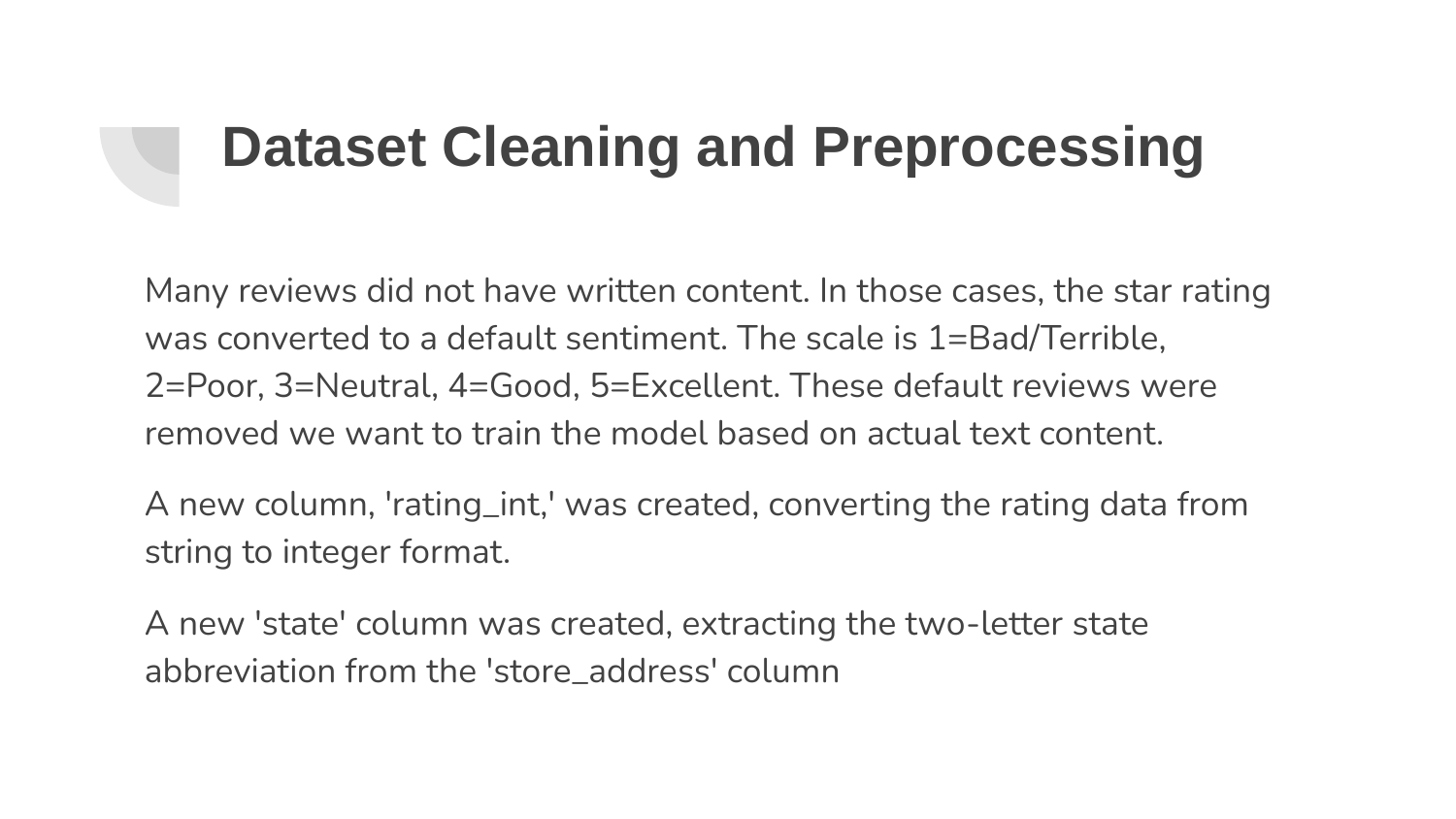

# Dataset Cleaning and Preprocessing

Many reviews did not have written content. In those cases, the star rating was converted to a default sentiment. The scale is 1=Bad/Terrible, 2=Poor, 3=Neutral, 4=Good, 5=Excellent. These default reviews were removed we want to train the model based on actual text content.
A new column, 'rating_int,' was created, converting the rating data from string to integer format.
A new 'state' column was created, extracting the two-letter state abbreviation from the 'store_address' column